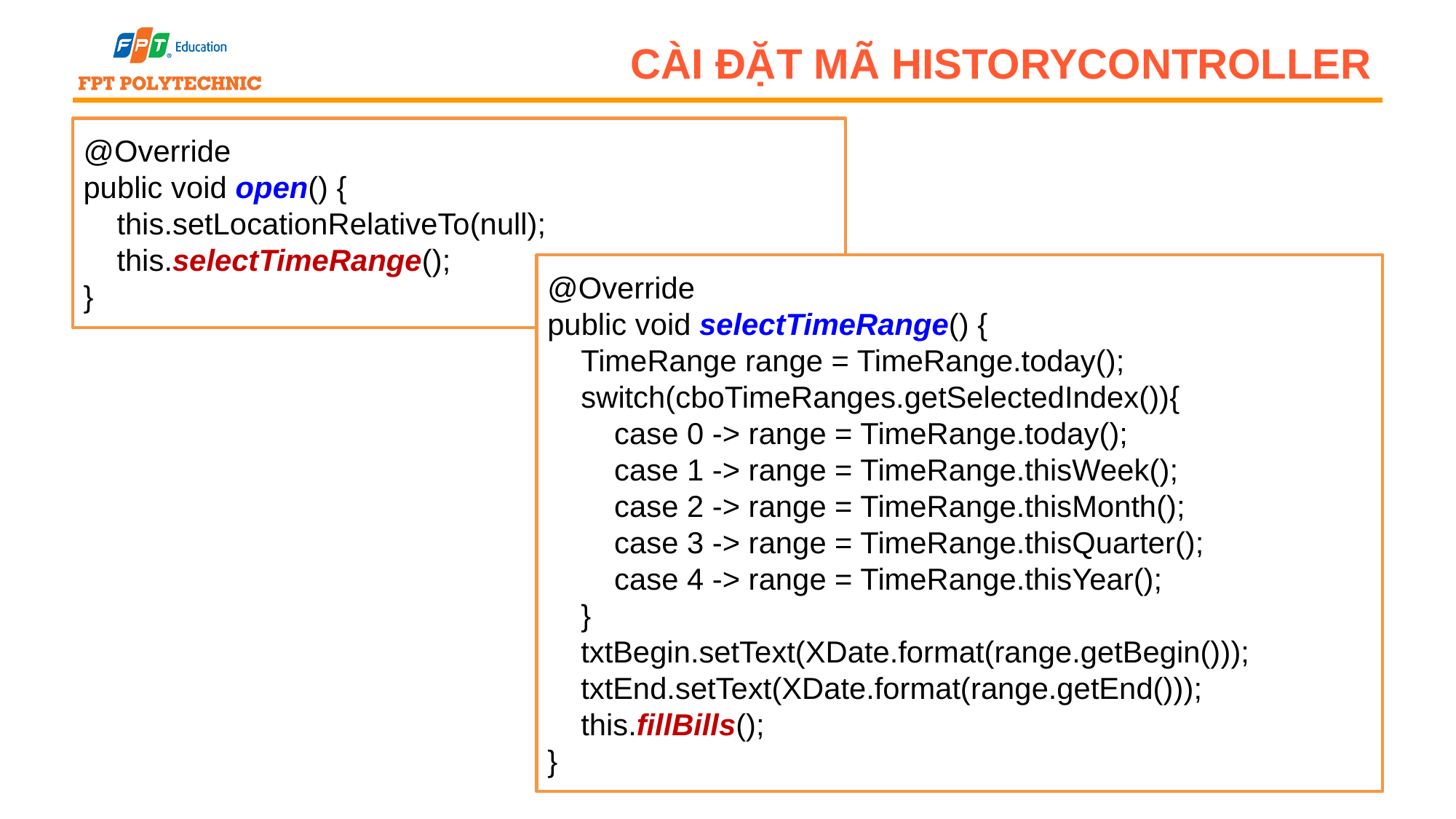

# Cài đặt mã HistoryController
@Override
public void open() {
    this.setLocationRelativeTo(null);
    this.selectTimeRange();
}
@Override
public void selectTimeRange() {
    TimeRange range = TimeRange.today();
    switch(cboTimeRanges.getSelectedIndex()){
        case 0 -> range = TimeRange.today();
        case 1 -> range = TimeRange.thisWeek();
        case 2 -> range = TimeRange.thisMonth();
        case 3 -> range = TimeRange.thisQuarter();
        case 4 -> range = TimeRange.thisYear();
    }
    txtBegin.setText(XDate.format(range.getBegin()));
    txtEnd.setText(XDate.format(range.getEnd()));
    this.fillBills();
}